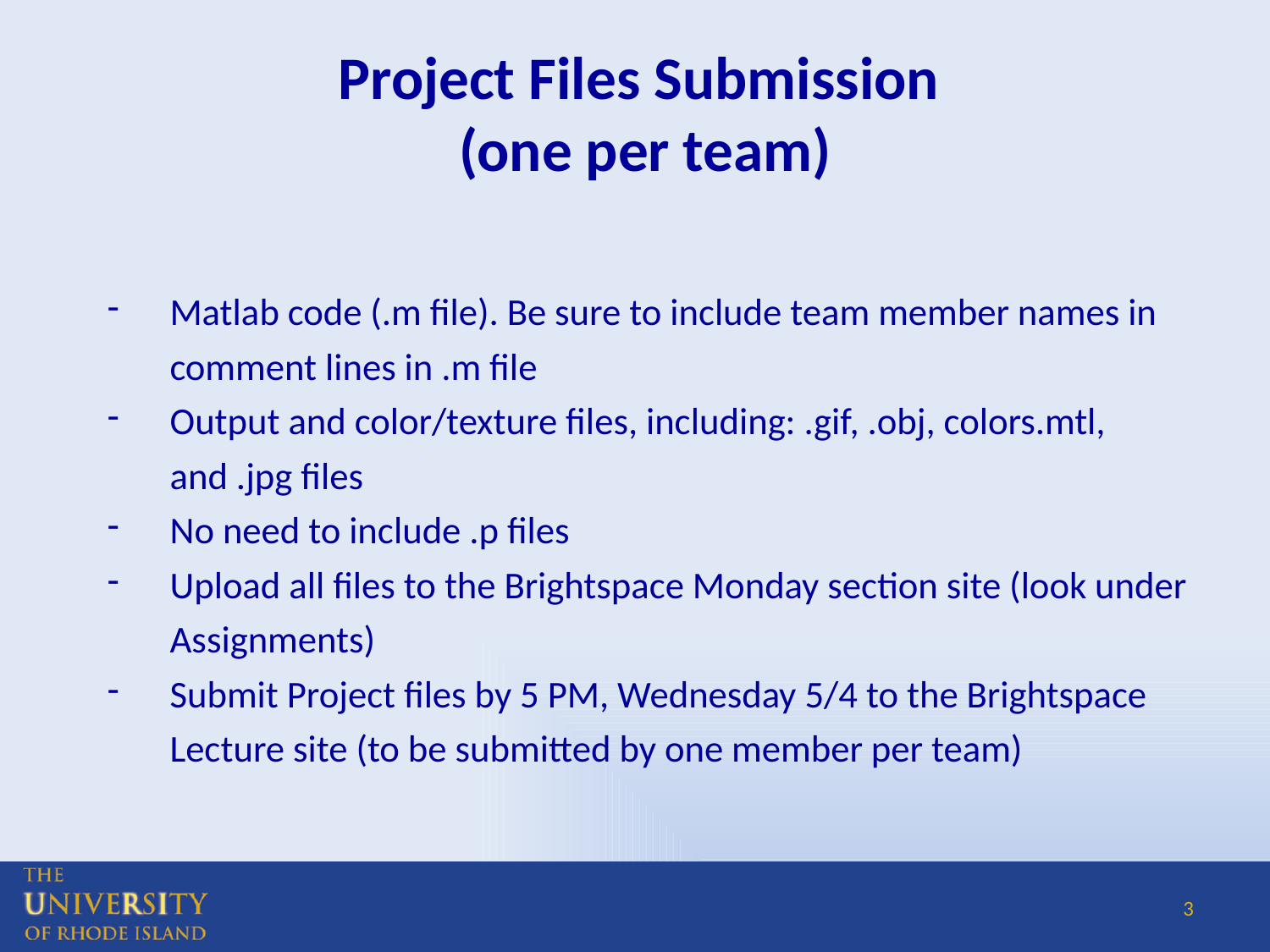

# Project Files Submission (one per team)
Matlab code (.m file). Be sure to include team member names in comment lines in .m file
Output and color/texture files, including: .gif, .obj, colors.mtl, and .jpg files
No need to include .p files
Upload all files to the Brightspace Monday section site (look under Assignments)
Submit Project files by 5 PM, Wednesday 5/4 to the Brightspace Lecture site (to be submitted by one member per team)